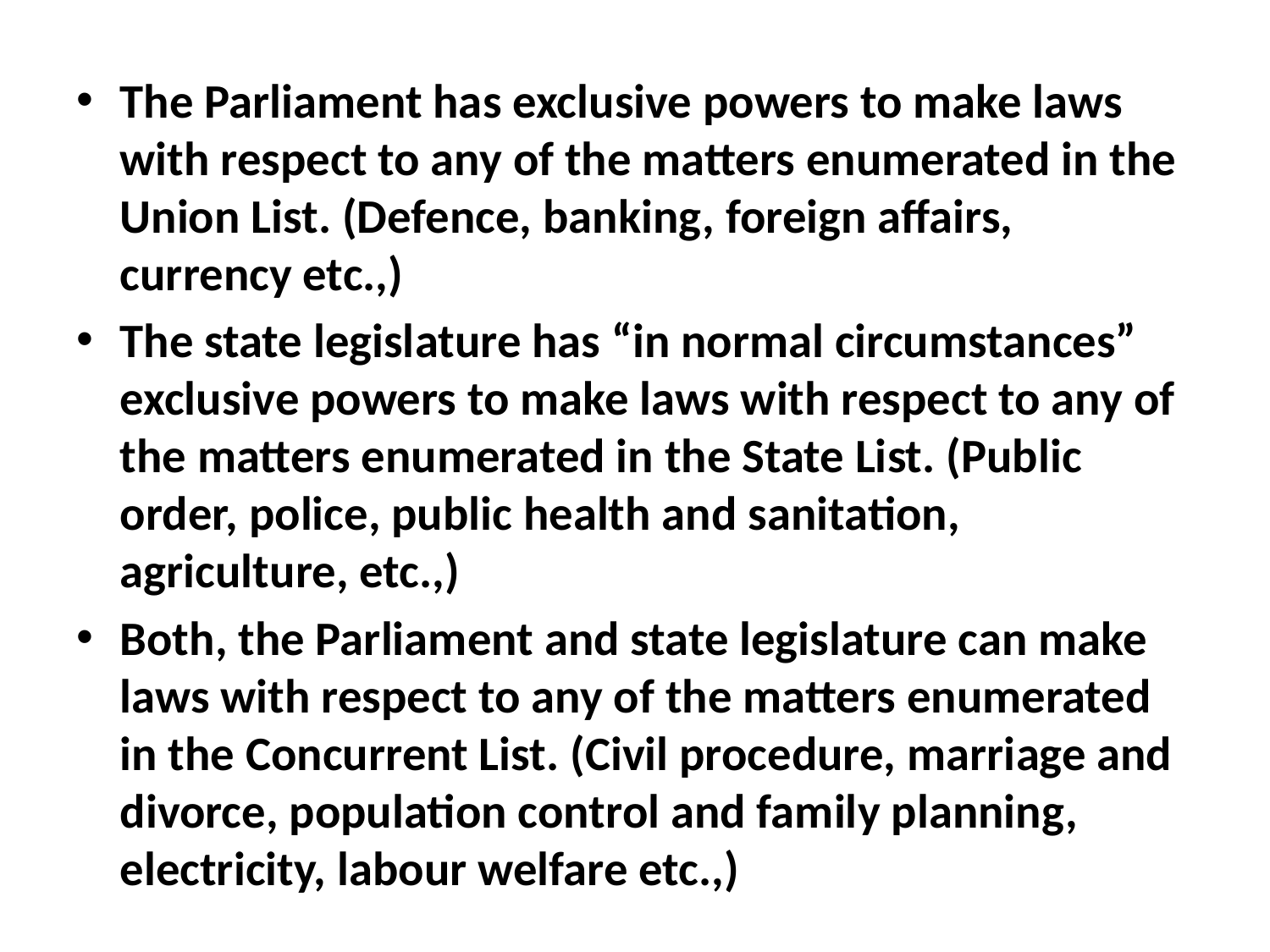

The Parliament has exclusive powers to make laws with respect to any of the matters enumerated in the Union List. (Defence, banking, foreign affairs, currency etc.,)
The state legislature has “in normal circumstances” exclusive powers to make laws with respect to any of the matters enumerated in the State List. (Public order, police, public health and sanitation, agriculture, etc.,)
Both, the Parliament and state legislature can make laws with respect to any of the matters enumerated in the Concurrent List. (Civil procedure, marriage and divorce, population control and family planning, electricity, labour welfare etc.,)